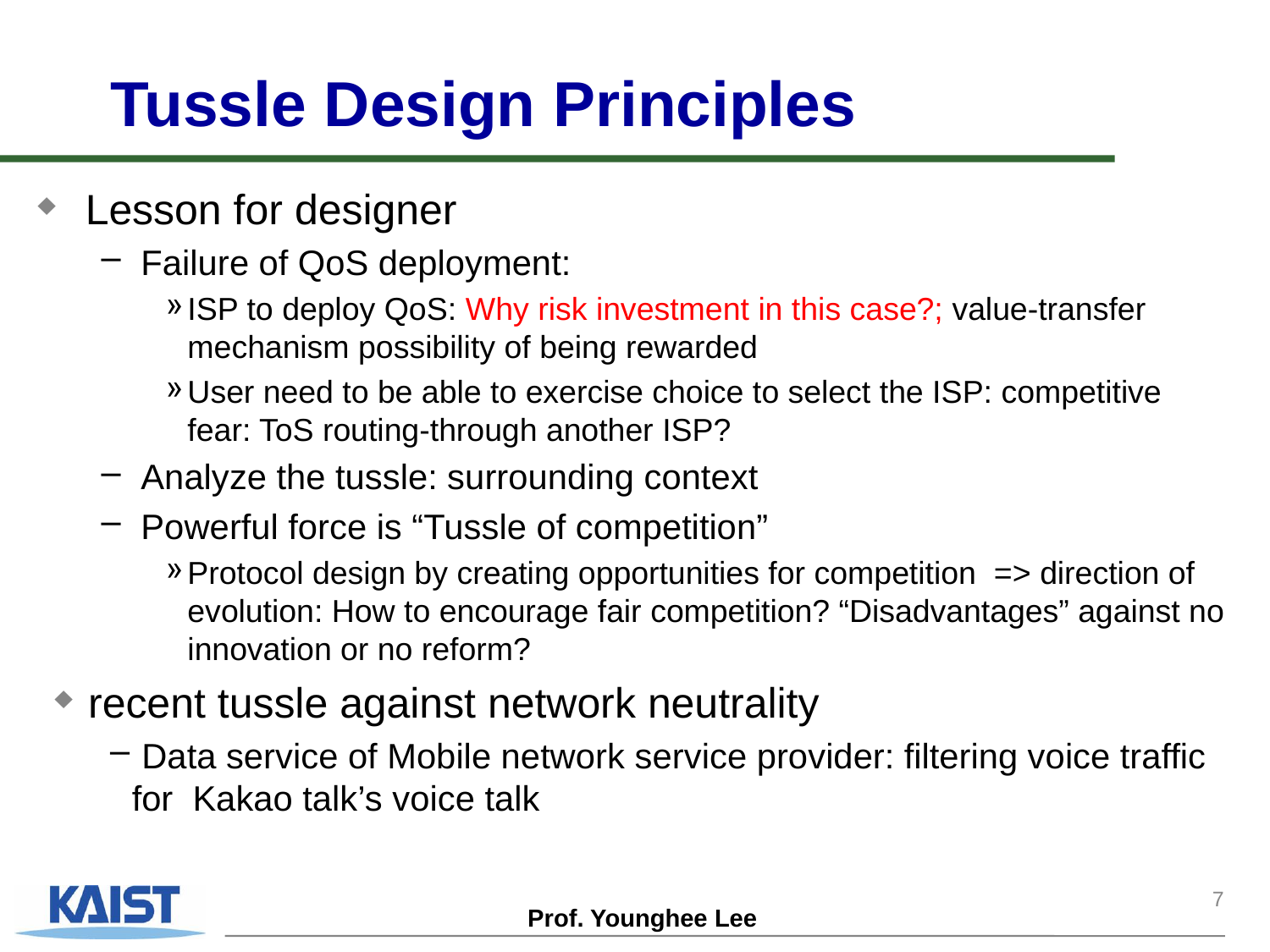

# Tussle Design Principles
Lesson for designer
Failure of QoS deployment:
ISP to deploy QoS: Why risk investment in this case?; value-transfer mechanism possibility of being rewarded
User need to be able to exercise choice to select the ISP: competitive fear: ToS routing-through another ISP?
Analyze the tussle: surrounding context
Powerful force is “Tussle of competition”
Protocol design by creating opportunities for competition  => direction of evolution: How to encourage fair competition? “Disadvantages” against no innovation or no reform?
 recent tussle against network neutrality
 Data service of Mobile network service provider: filtering voice traffic for  Kakao talk’s voice talk
7